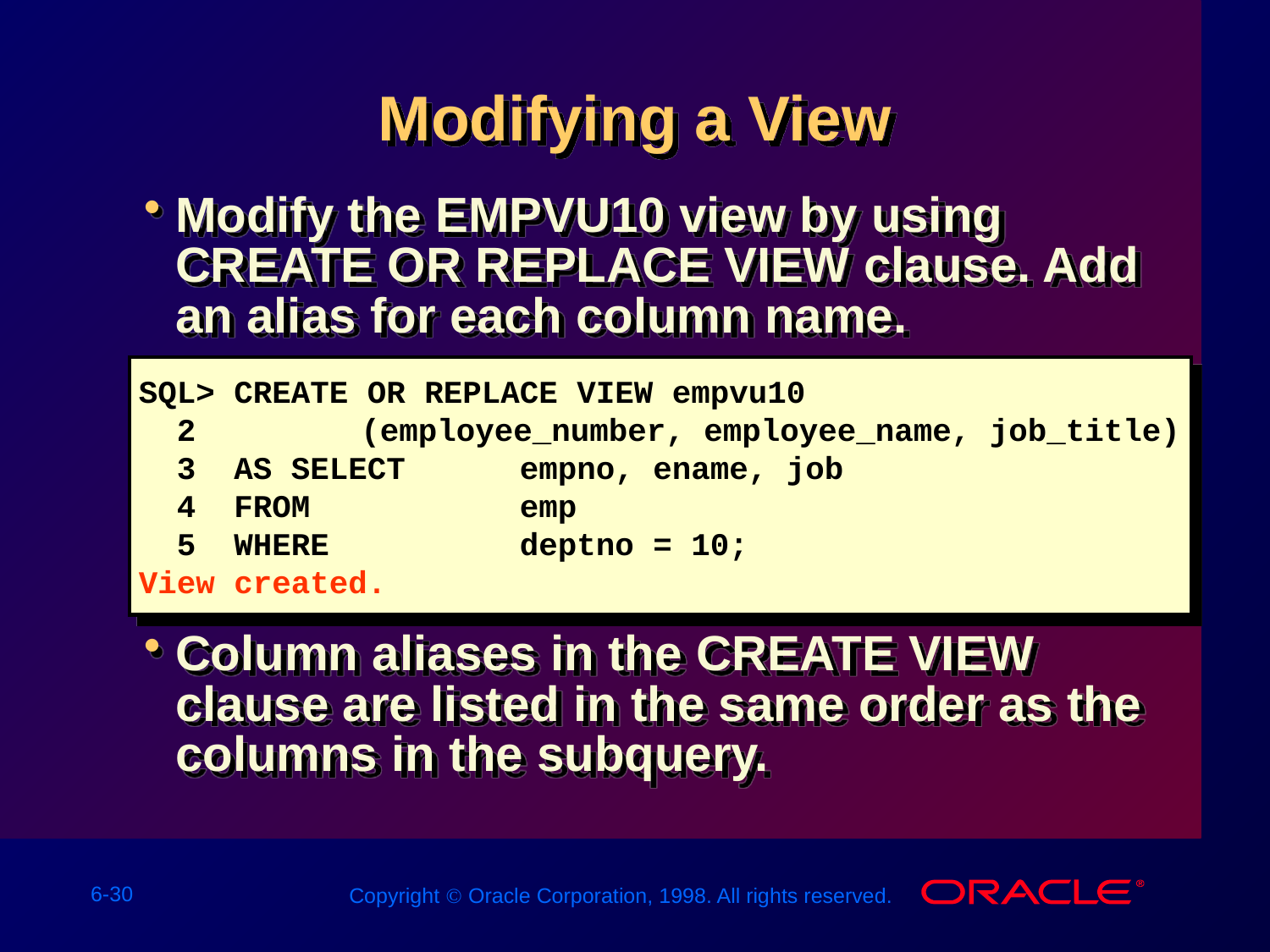

# Modifying a View
Modify the EMPVU10 view by using CREATE OR REPLACE VIEW clause. Add an alias for each column name.

Column aliases in the CREATE VIEW clause are listed in the same order as the columns in the subquery.
SQL> CREATE OR REPLACE VIEW empvu10
  2    	(employee_number, employee_name, job_title)
  3  AS SELECT 	empno, ename, job
  4  FROM				emp
  5  WHERE				deptno = 10;
View created.